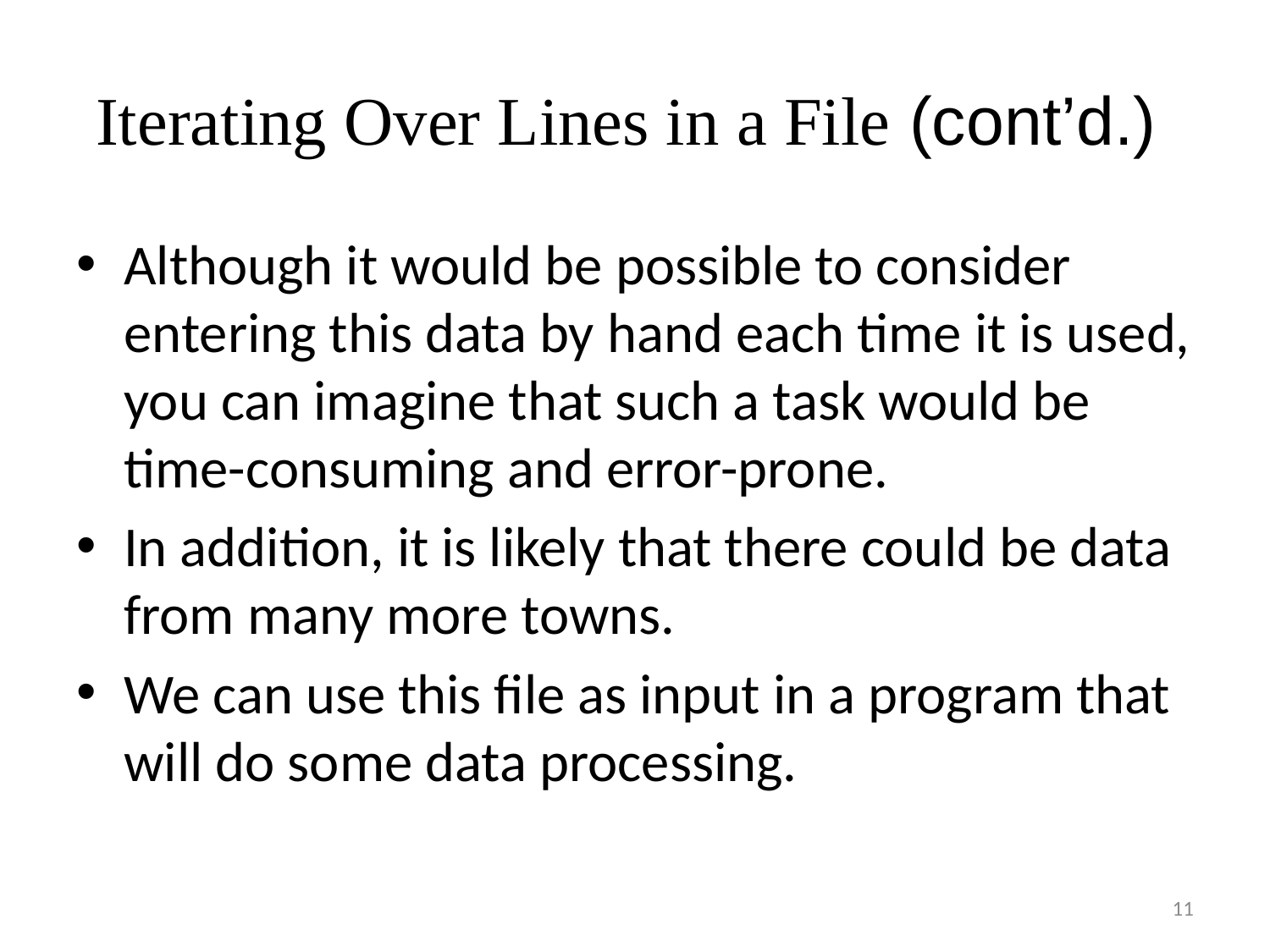

# Iterating Over Lines in a File (cont’d.)
Although it would be possible to consider entering this data by hand each time it is used, you can imagine that such a task would be time-consuming and error-prone.
In addition, it is likely that there could be data from many more towns.
We can use this file as input in a program that will do some data processing.

11